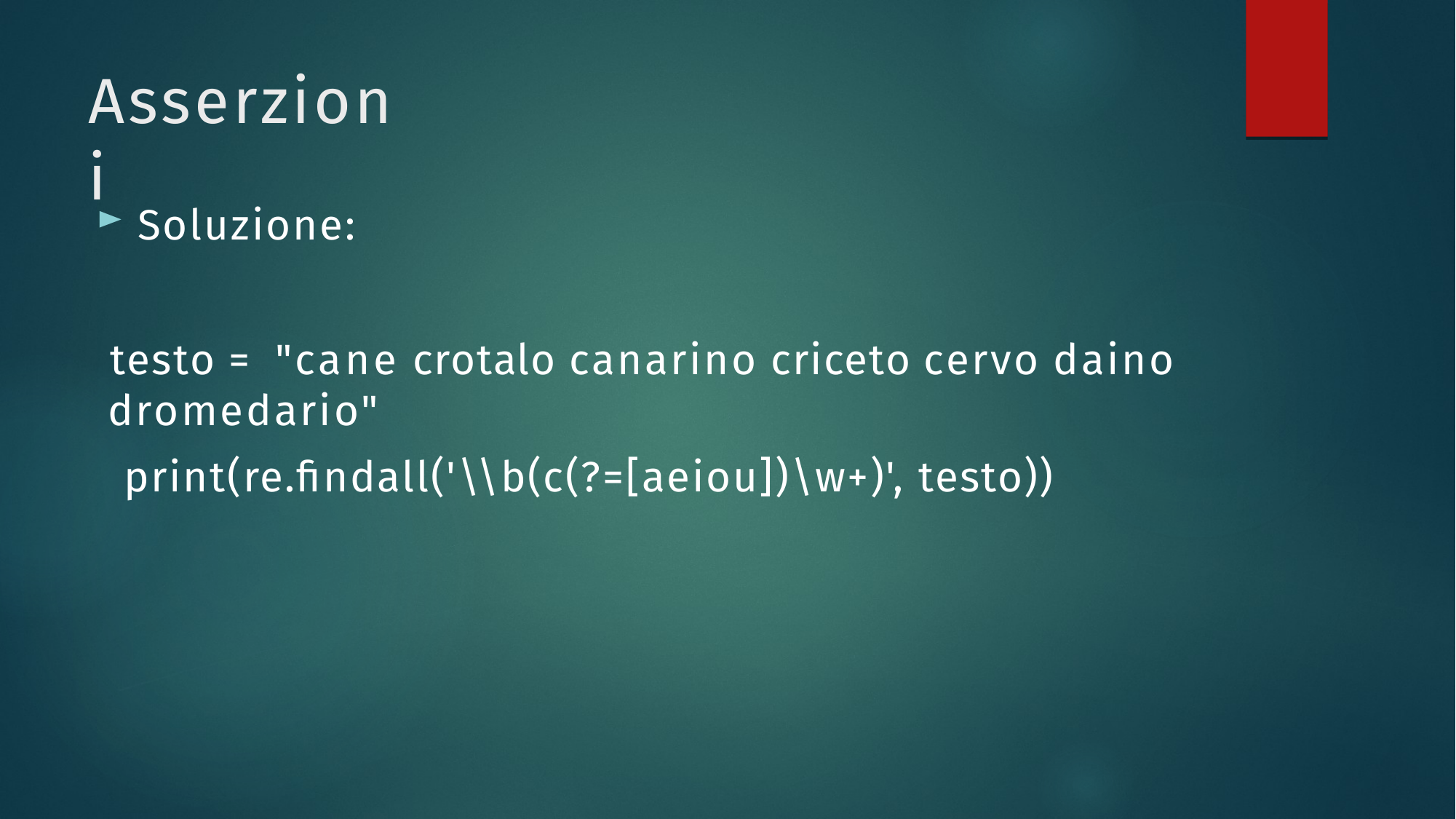

# Asserzioni
Soluzione:

testo = "cane crotalo canarino criceto cervo daino  dromedario"
print(re.findall('\\b(c(?=[aeiou])\w+)', testo))